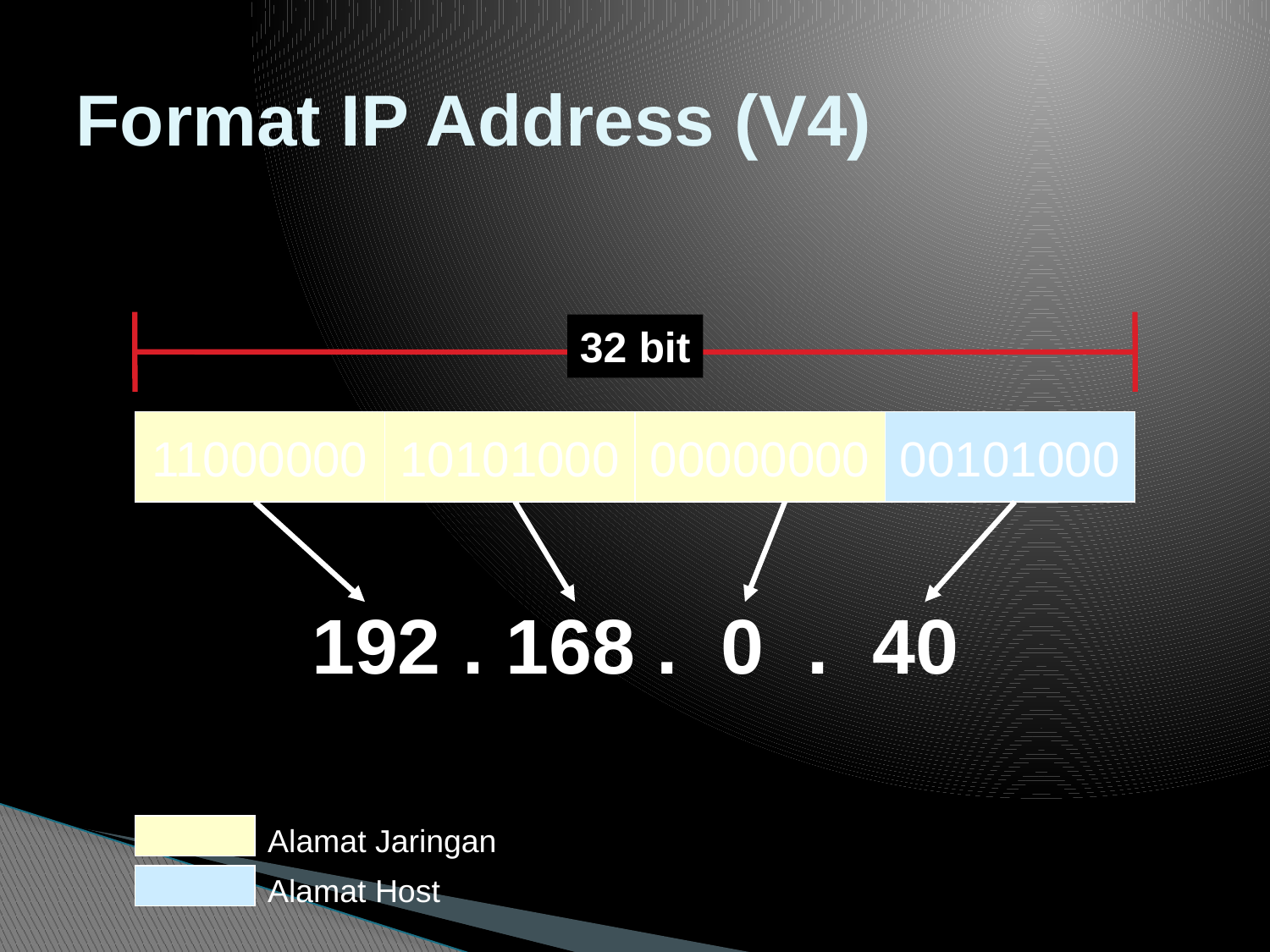

# Format IP Address (V4)

32 bit

11000000
10101000
00000000
00101000

192 . 168 .  0  .  40
Alamat Jaringan

Alamat Host